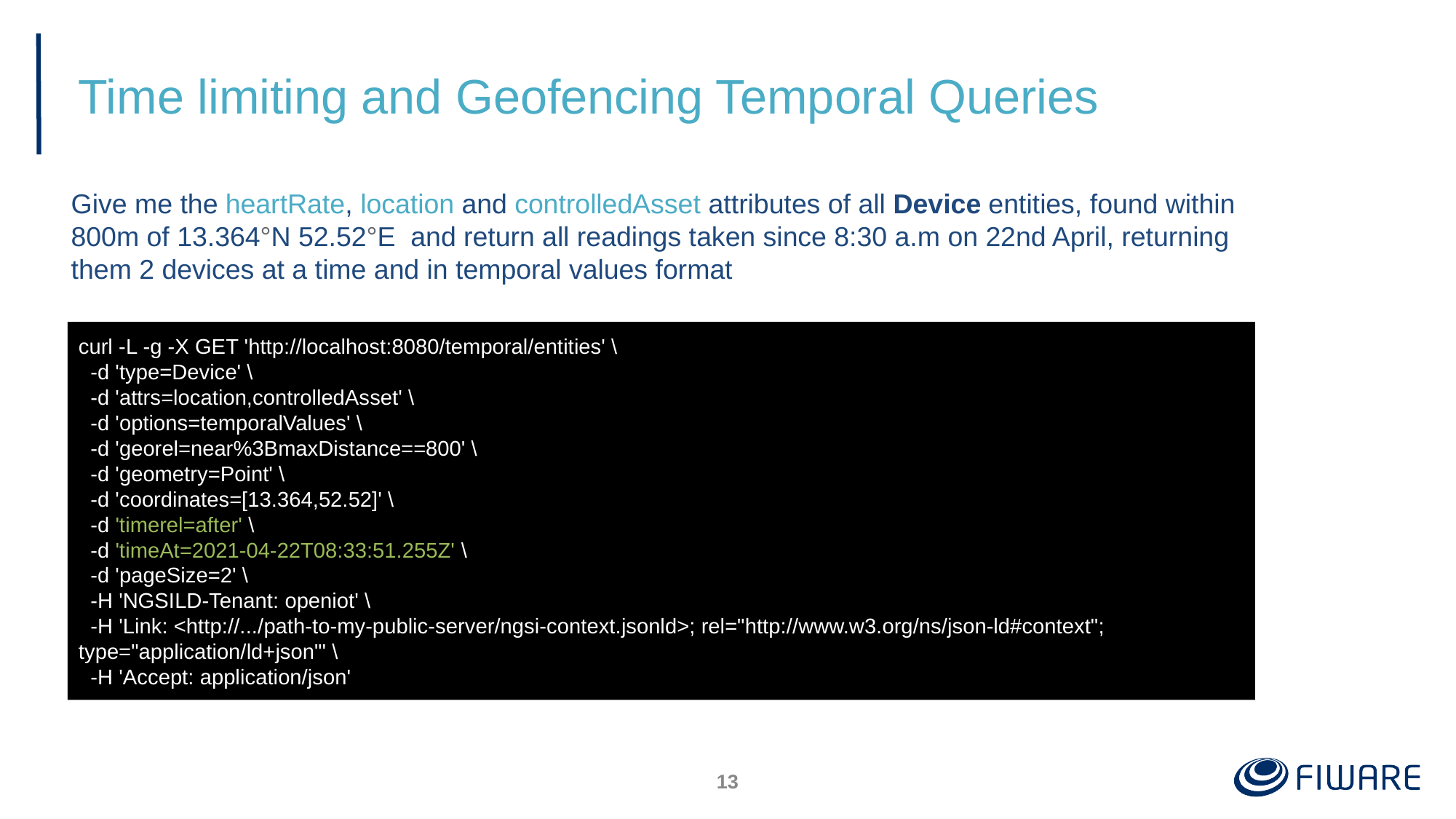

# Time limiting and Geofencing Temporal Queries
Give me the heartRate, location and controlledAsset attributes of all Device entities, found within 800m of 13.364°N 52.52°E  and return all readings taken since 8:30 a.m on 22nd April, returning them 2 devices at a time and in temporal values format

curl -L -g -X GET 'http://localhost:8080/temporal/entities' \
  -d 'type=Device' \
  -d 'attrs=location,controlledAsset' \
  -d 'options=temporalValues' \
  -d 'georel=near%3BmaxDistance==800' \
  -d 'geometry=Point' \
  -d 'coordinates=[13.364,52.52]' \
  -d 'timerel=after' \
  -d 'timeAt=2021-04-22T08:33:51.255Z' \
  -d 'pageSize=2' \
  -H 'NGSILD-Tenant: openiot' \
  -H 'Link: <http://.../path-to-my-public-server/ngsi-context.jsonld>; rel="http://www.w3.org/ns/json-ld#context"; type="application/ld+json"' \
  -H 'Accept: application/json'
13